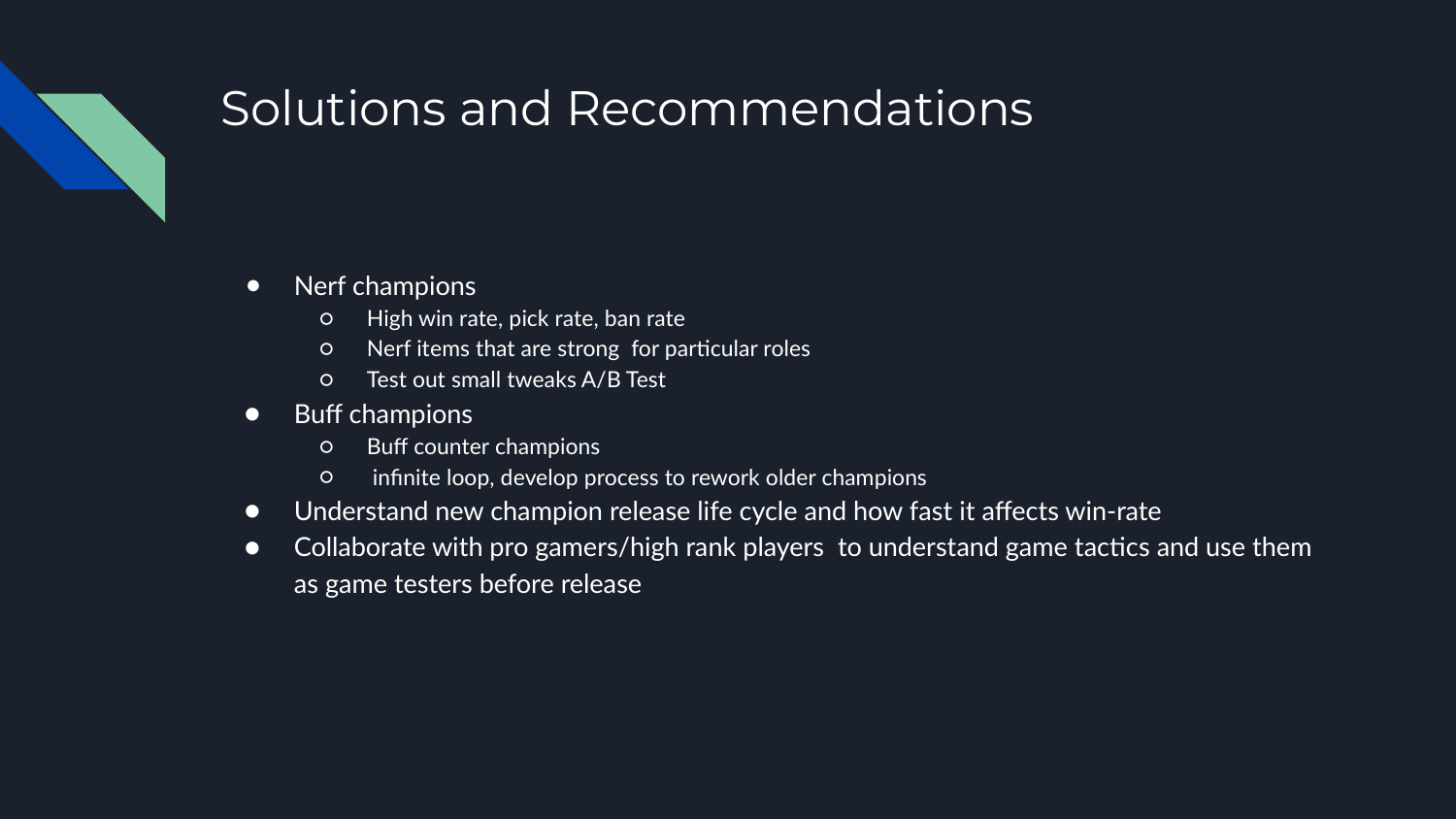

# Solutions and Recommendations

Nerf champions
High win rate, pick rate, ban rate
Nerf items that are strong  for particular roles
Test out small tweaks A/B Test
Buff champions
Buff counter champions
 infinite loop, develop process to rework older champions
Understand new champion release life cycle and how fast it affects win-rate
Collaborate with pro gamers/high rank players  to understand game tactics and use them as game testers before release